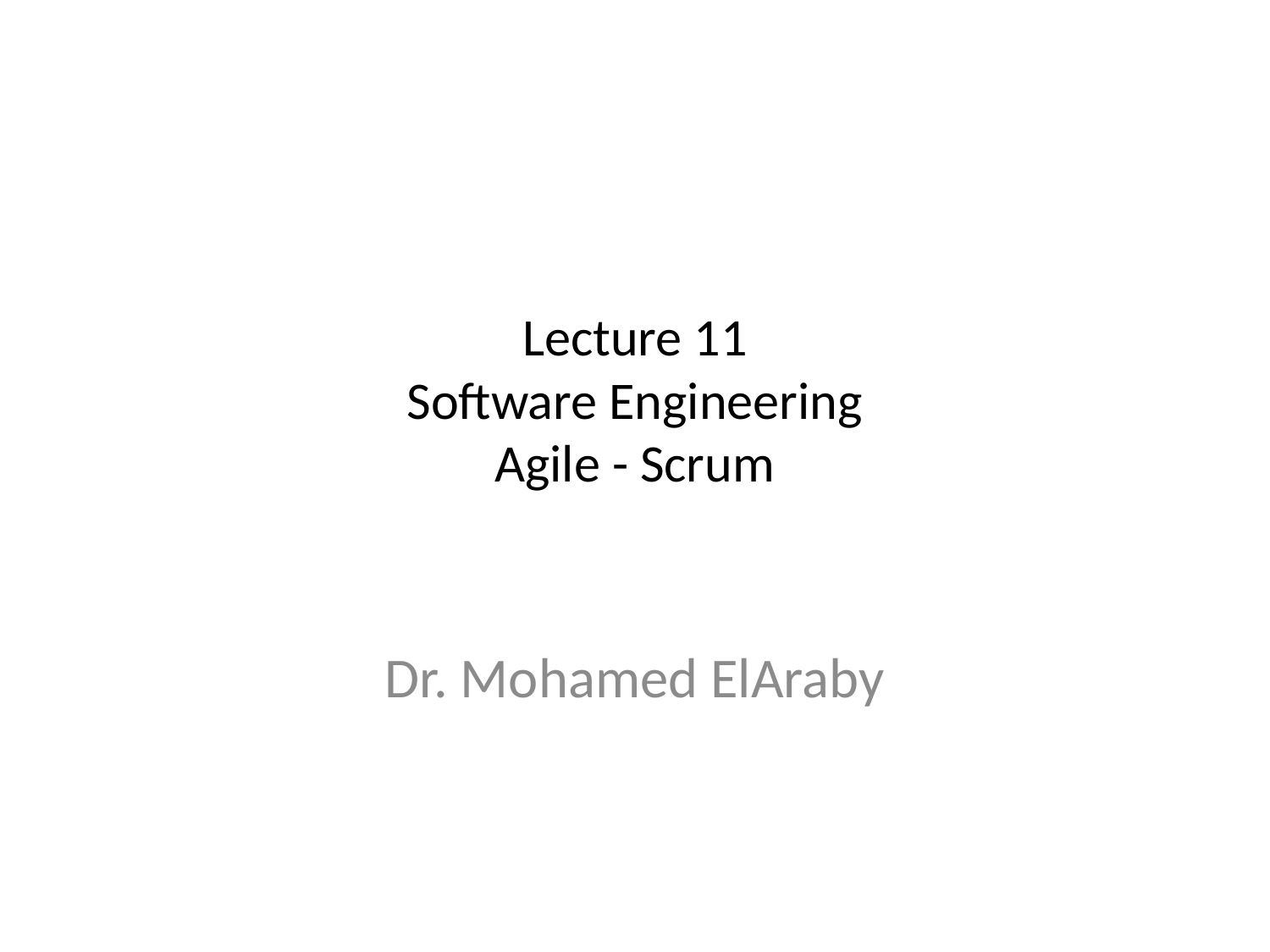

# Lecture 11 Software Engineering Agile - Scrum
Dr. Mohamed ElAraby